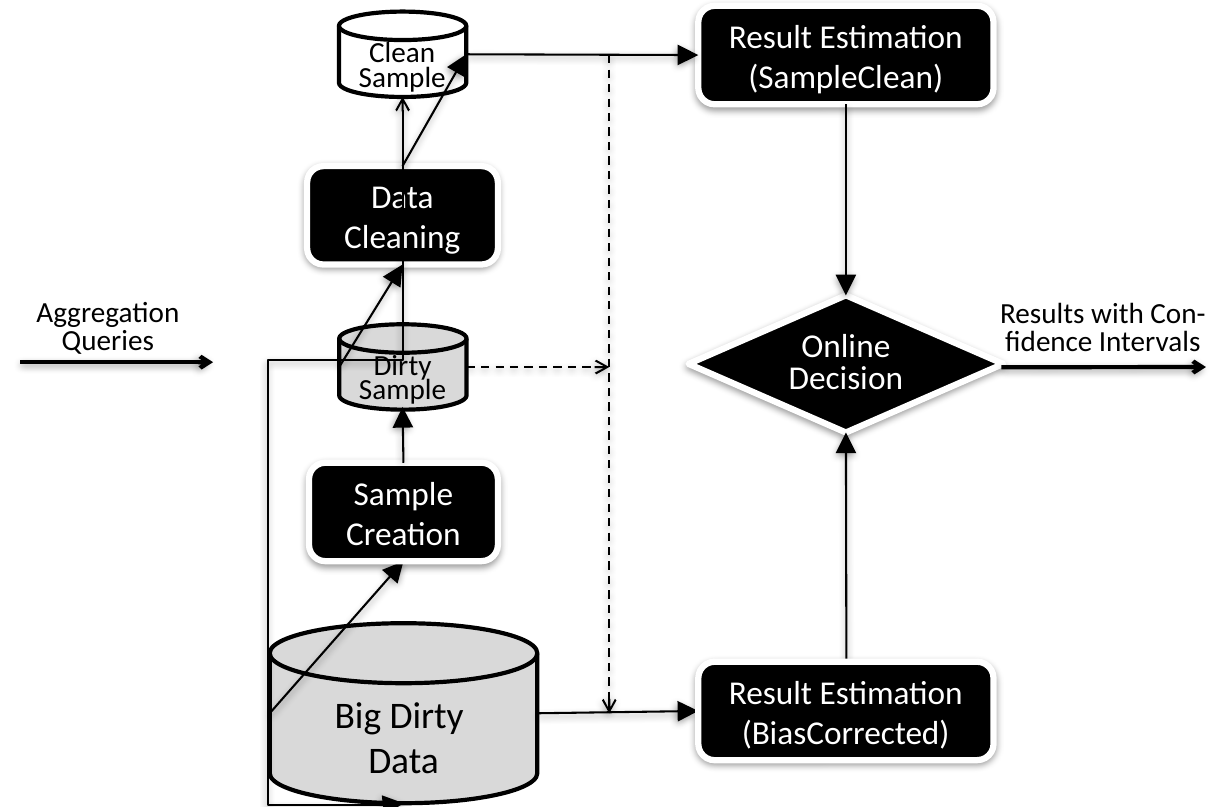

Result Estimation
(SampleClean)

Clean
Sample
Data
Cleaning
Aggregation
Queries
Results with Con-
fidence Intervals

Online
Decision
Dirty
Sample
Sample Creation
Big Dirty
Data
Result Estimation
(BiasCorrected)